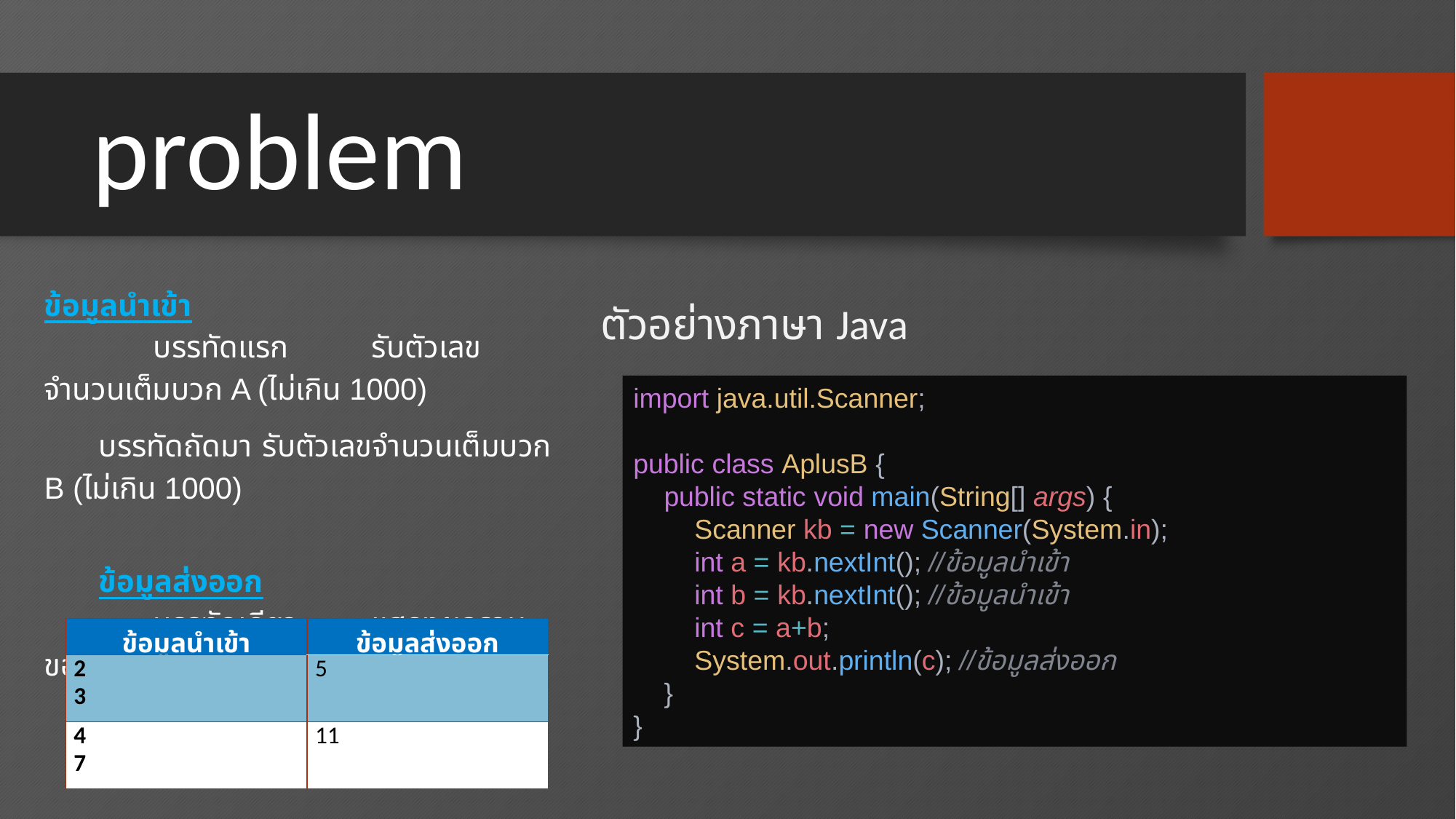

# problem
ข้อมูลนำเข้า
	บรรทัดแรก	รับตัวเลขจำนวนเต็มบวก A (ไม่เกิน 1000)
บรรทัดถัดมา	รับตัวเลขจำนวนเต็มบวก B (ไม่เกิน 1000)
ข้อมูลส่งออก
	บรรทัดเดียว	แสดงผลรวมของ A + B
ตัวอย่างชุดทดสอบ
ตัวอย่างภาษา Java
import java.util.Scanner;
public class AplusB {
    public static void main(String[] args) {
        Scanner kb = new Scanner(System.in);
        int a = kb.nextInt(); //ข้อมูลนำเข้า
        int b = kb.nextInt(); //ข้อมูลนำเข้า
        int c = a+b;
        System.out.println(c); //ข้อมูลส่งออก
    }
}
| ข้อมูลนำเข้า | ข้อมูลส่งออก |
| --- | --- |
| 2 3 | 5 |
| 4 7 | 11 |